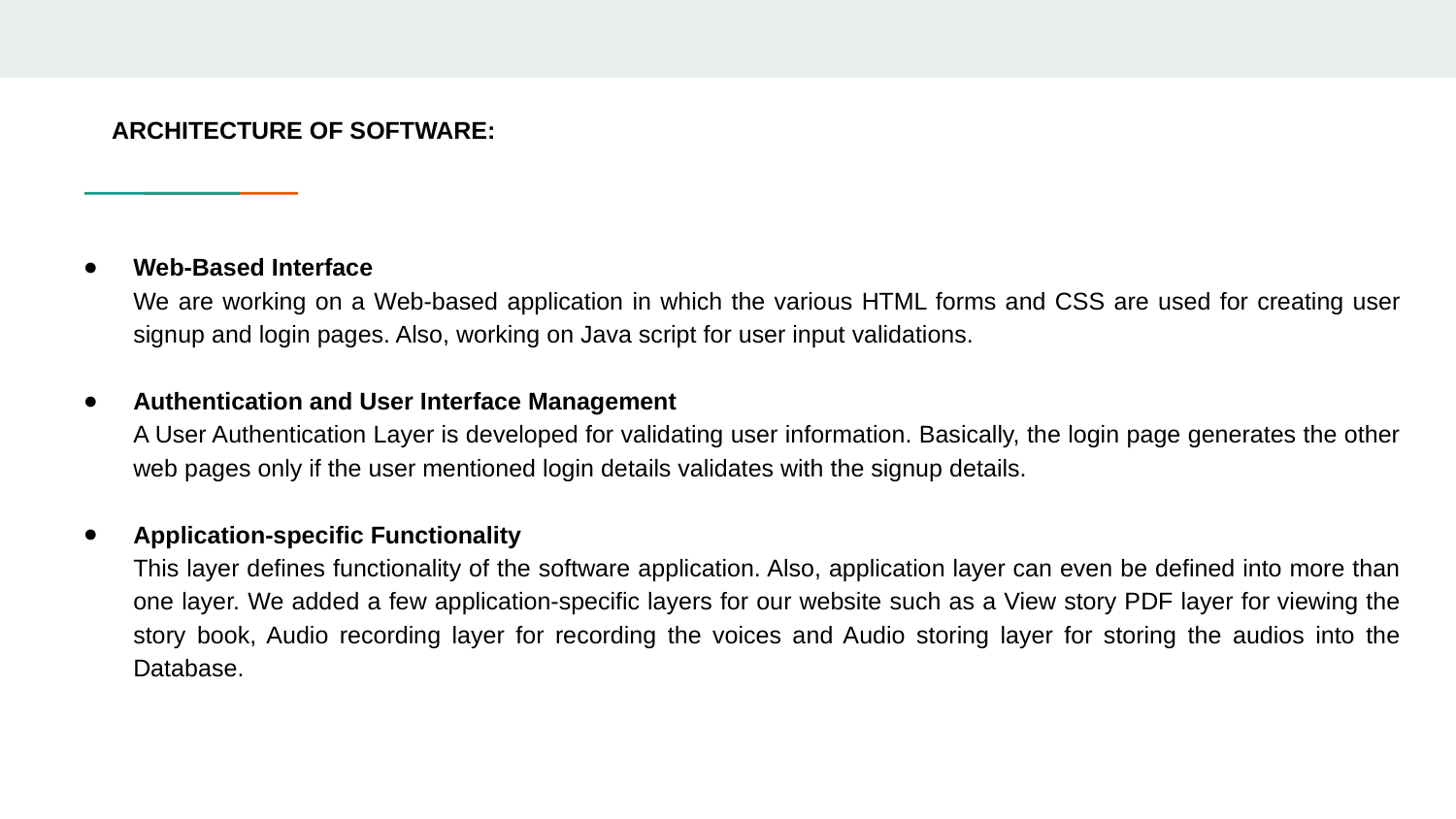

# ARCHITECTURE OF SOFTWARE:

Web-Based Interface
We are working on a Web-based application in which the various HTML forms and CSS are used for creating user signup and login pages. Also, working on Java script for user input validations.

Authentication and User Interface Management
A User Authentication Layer is developed for validating user information. Basically, the login page generates the other web pages only if the user mentioned login details validates with the signup details.

Application-specific Functionality
This layer defines functionality of the software application. Also, application layer can even be defined into more than one layer. We added a few application-specific layers for our website such as a View story PDF layer for viewing the story book, Audio recording layer for recording the voices and Audio storing layer for storing the audios into the Database.